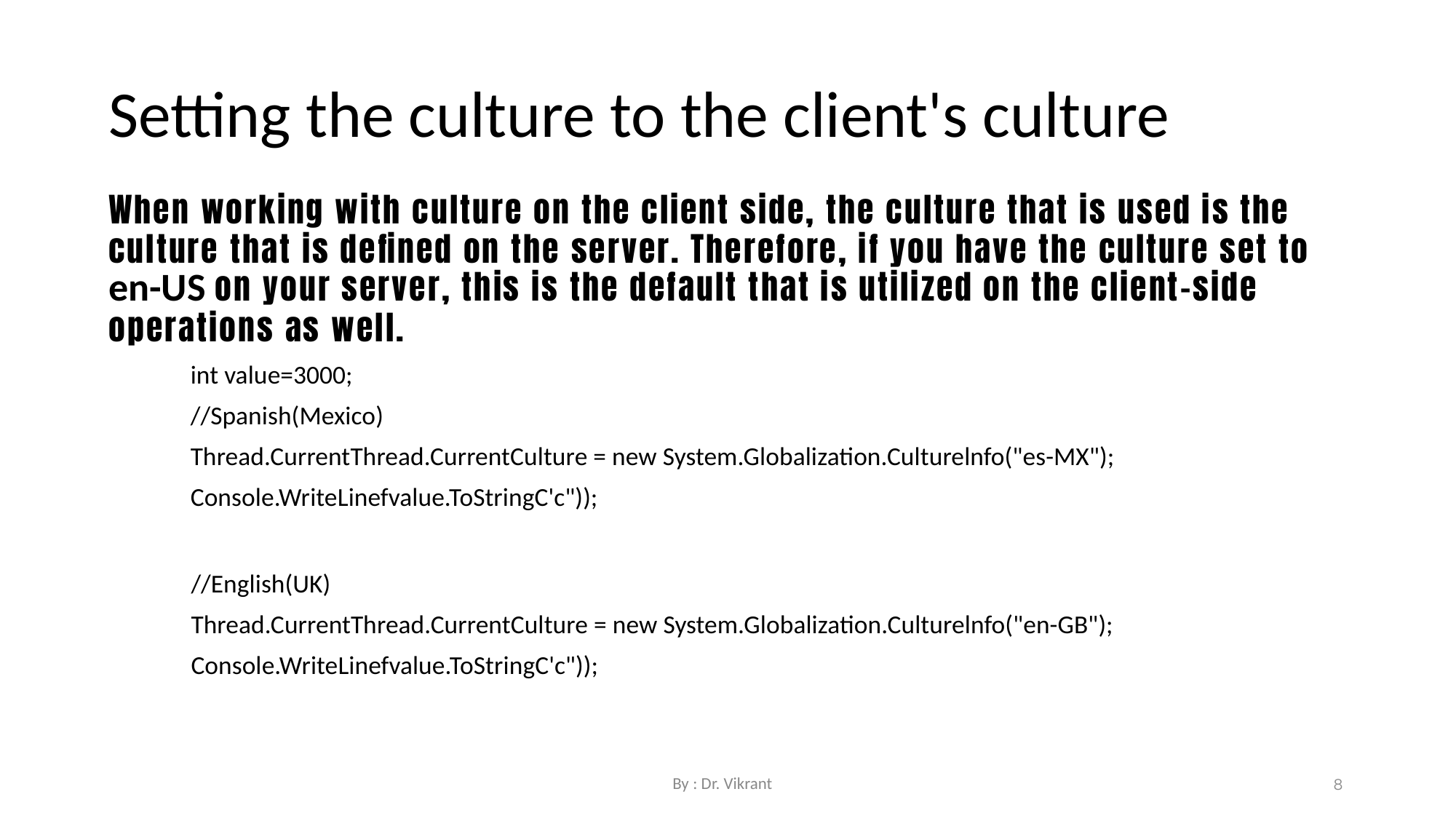

Setting the culture to the client's culture
When working with culture on the client side, the culture that is used is the culture that is defined on the server. Therefore, if you have the culture set to en-US on your server, this is the default that is utilized on the client-side operations as well.
int value=3000;
//Spanish(Mexico)
Thread.CurrentThread.CurrentCulture = new System.Globalization.Culturelnfo("es-MX"); Console.WriteLinefvalue.ToStringC'c"));
//English(UK)
Thread.CurrentThread.CurrentCulture = new System.Globalization.Culturelnfo("en-GB"); Console.WriteLinefvalue.ToStringC'c"));
By : Dr. Vikrant
8